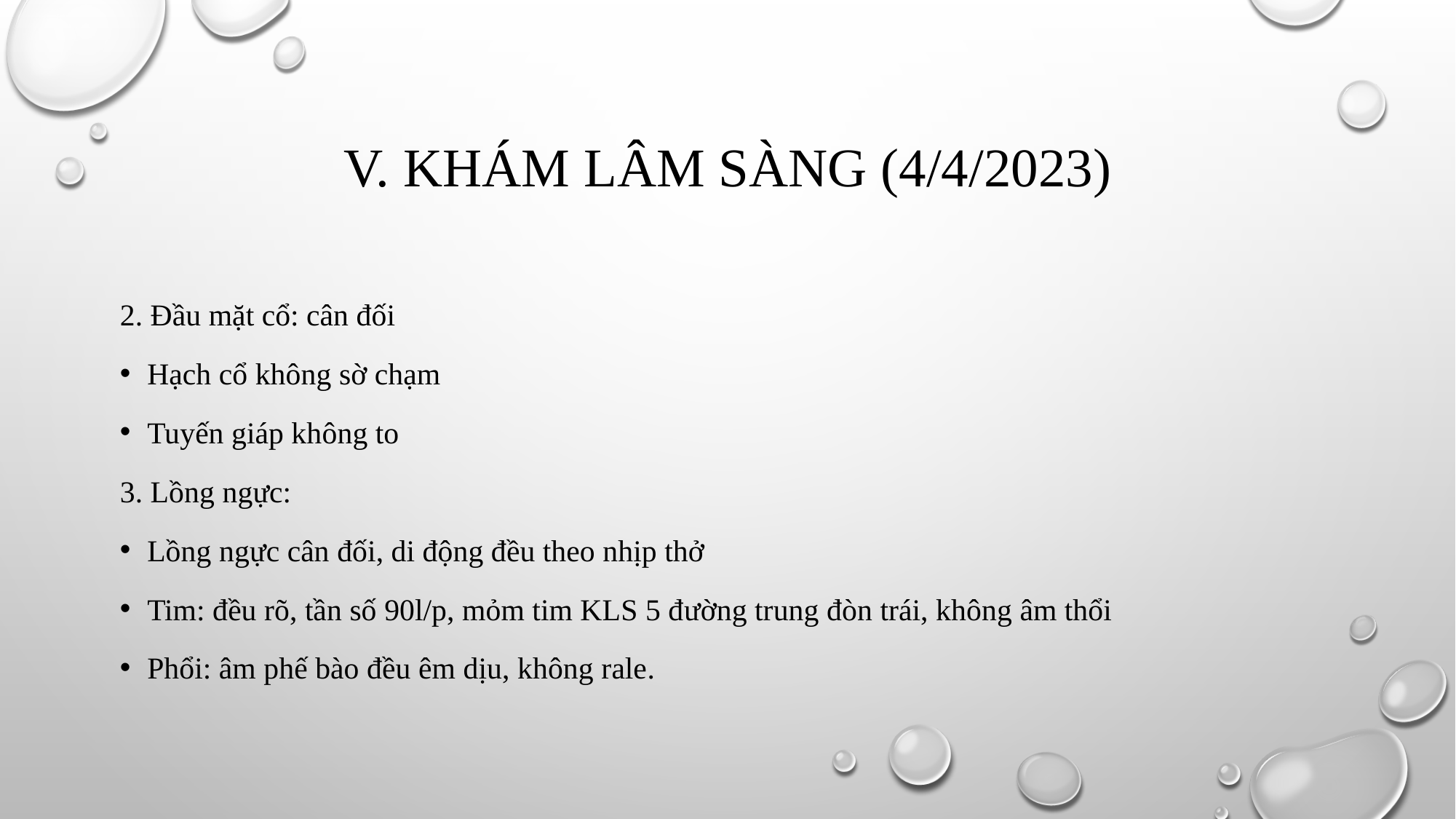

# v. Khám lâm sàng (4/4/2023)
2. Đầu mặt cổ: cân đối
Hạch cổ không sờ chạm
Tuyến giáp không to
3. Lồng ngực:
Lồng ngực cân đối, di động đều theo nhịp thở
Tim: đều rõ, tần số 90l/p, mỏm tim KLS 5 đường trung đòn trái, không âm thổi
Phổi: âm phế bào đều êm dịu, không rale.